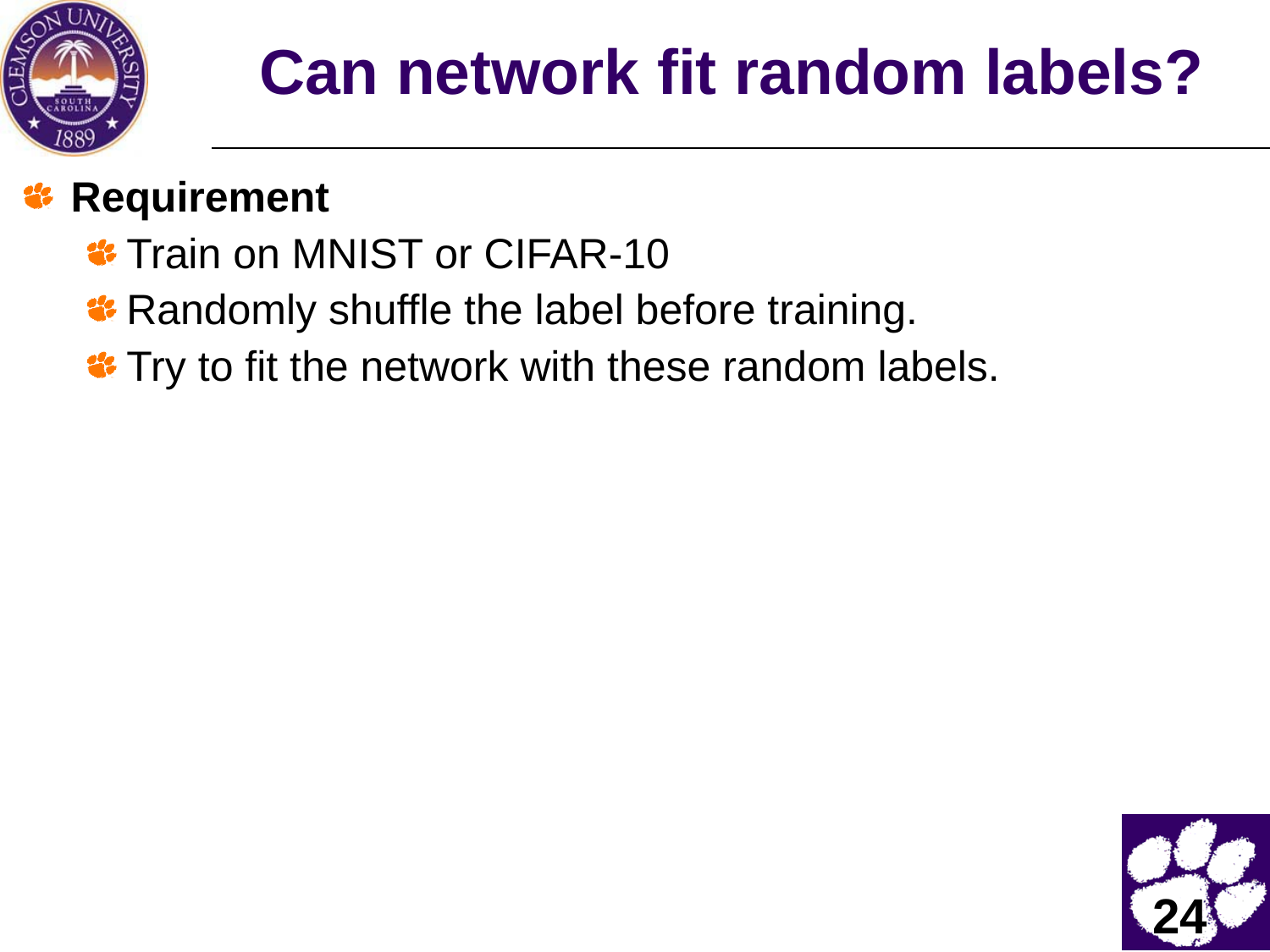

# Can network fit random labels?
Requirement
Train on MNIST or CIFAR-10
Randomly shuffle the label before training.
Try to fit the network with these random labels.